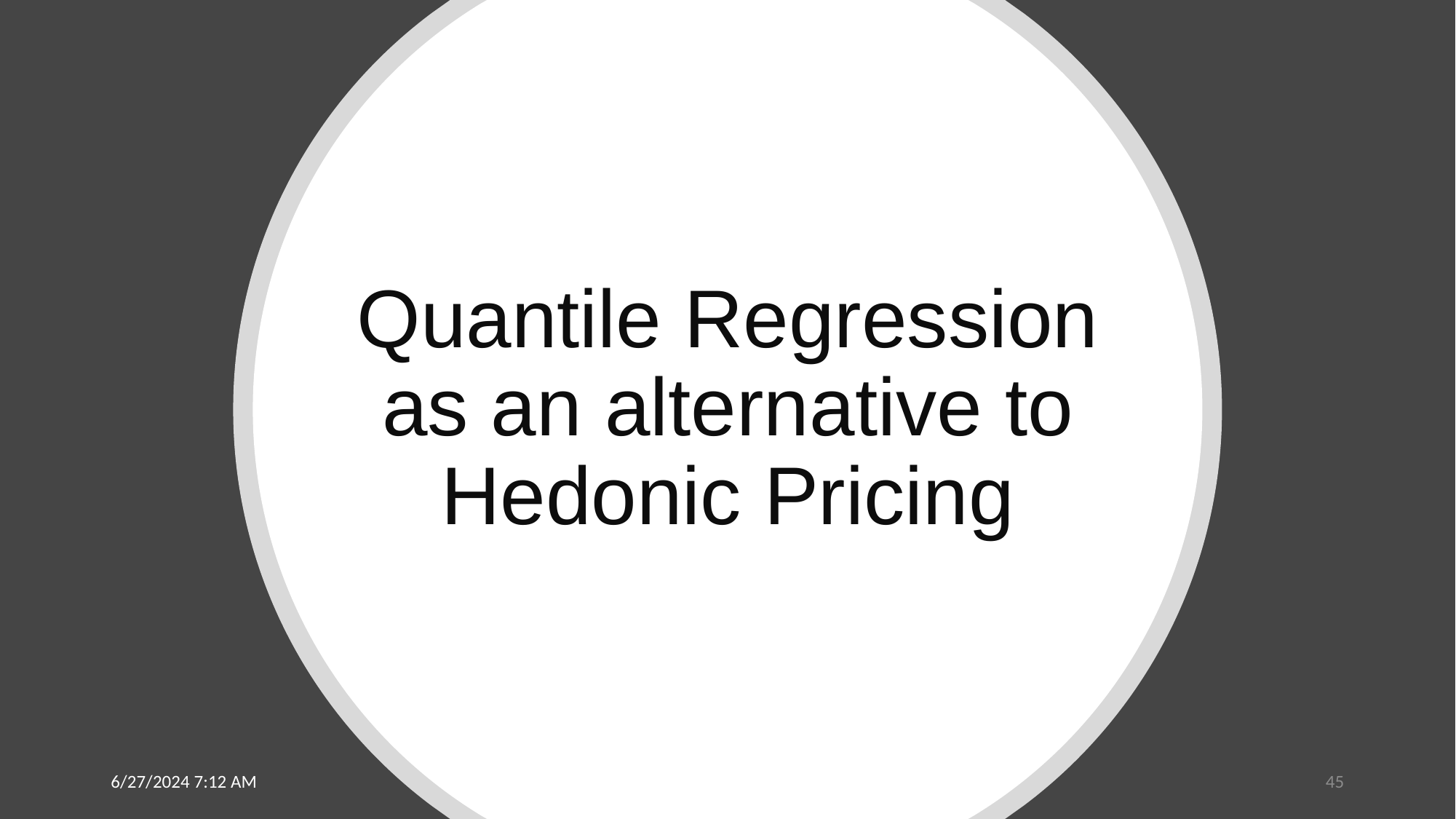

# Quantile Regression as an alternative to Hedonic Pricing
6/27/2024 7:12 AM
45